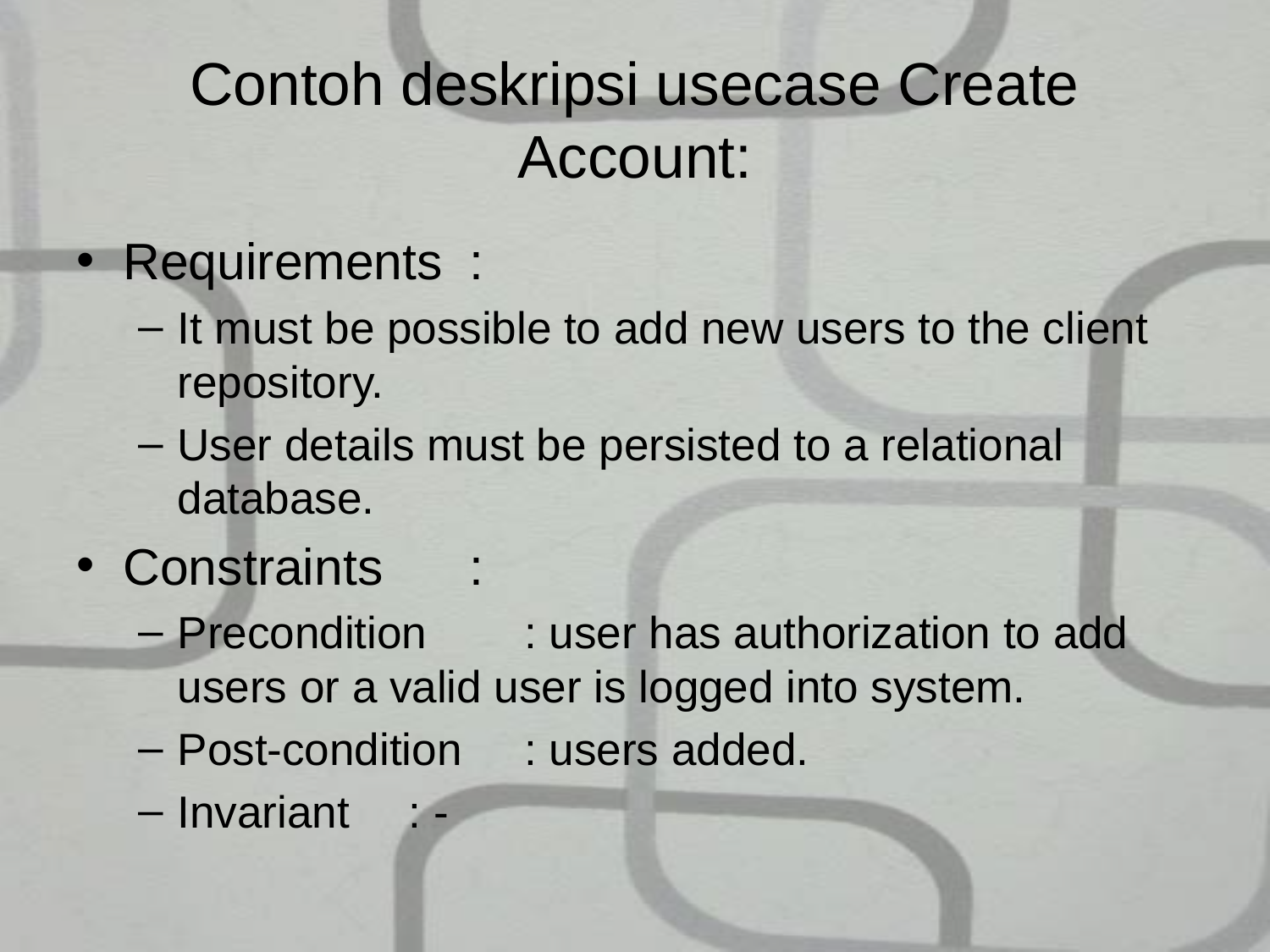

# Contoh deskripsi usecase Create Account:
Requirements	:
It must be possible to add new users to the client repository.
User details must be persisted to a relational database.
Constraints	:
Precondition	: user has authorization to add users or a valid user is logged into system.
Post-condition	: users added.
Invariant	: -